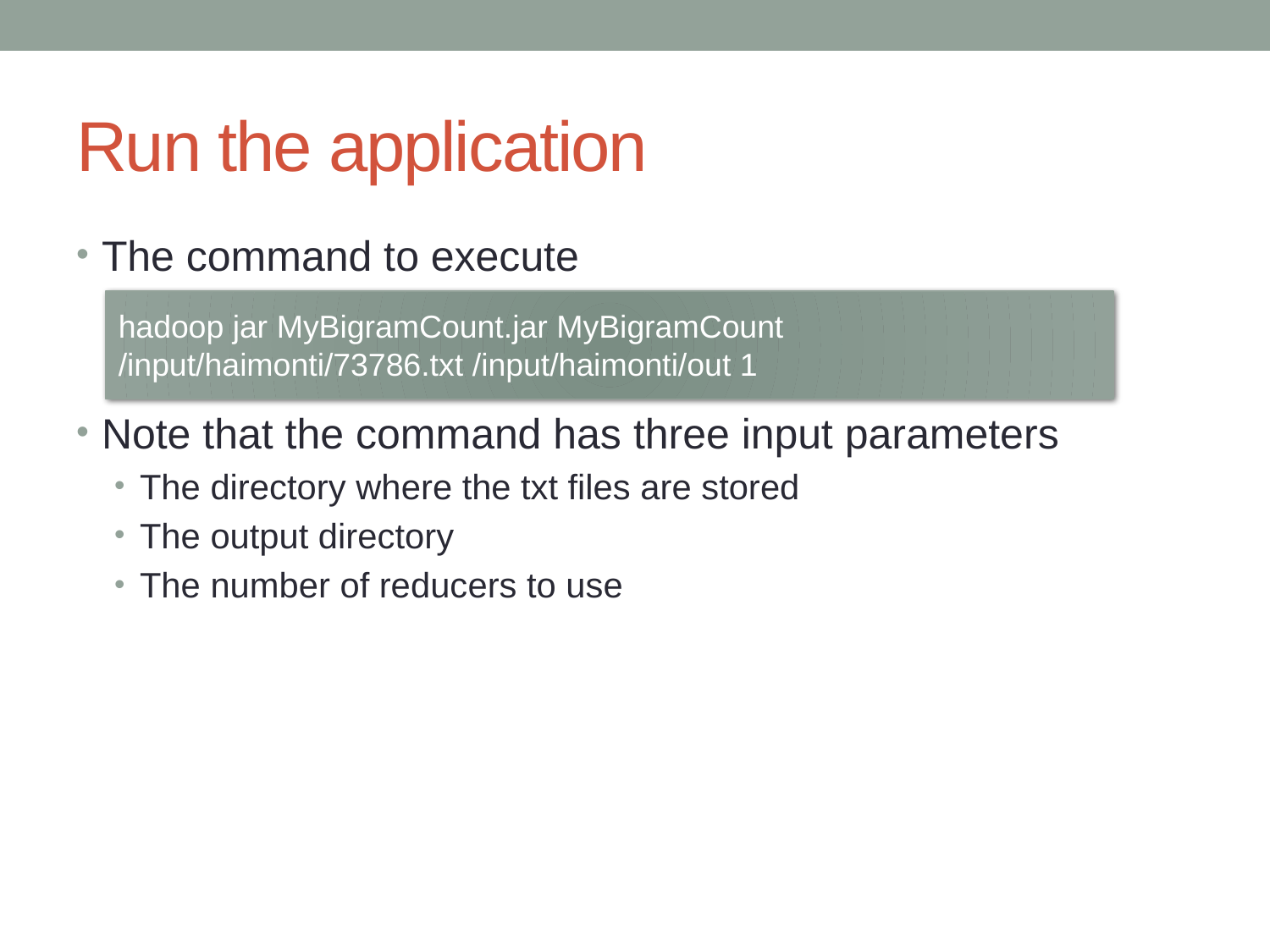

# Run the application
The command to execute

Note that the command has three input parameters
The directory where the txt files are stored
The output directory
The number of reducers to use

hadoop jar MyBigramCount.jar MyBigramCount /input/haimonti/73786.txt /input/haimonti/out 1